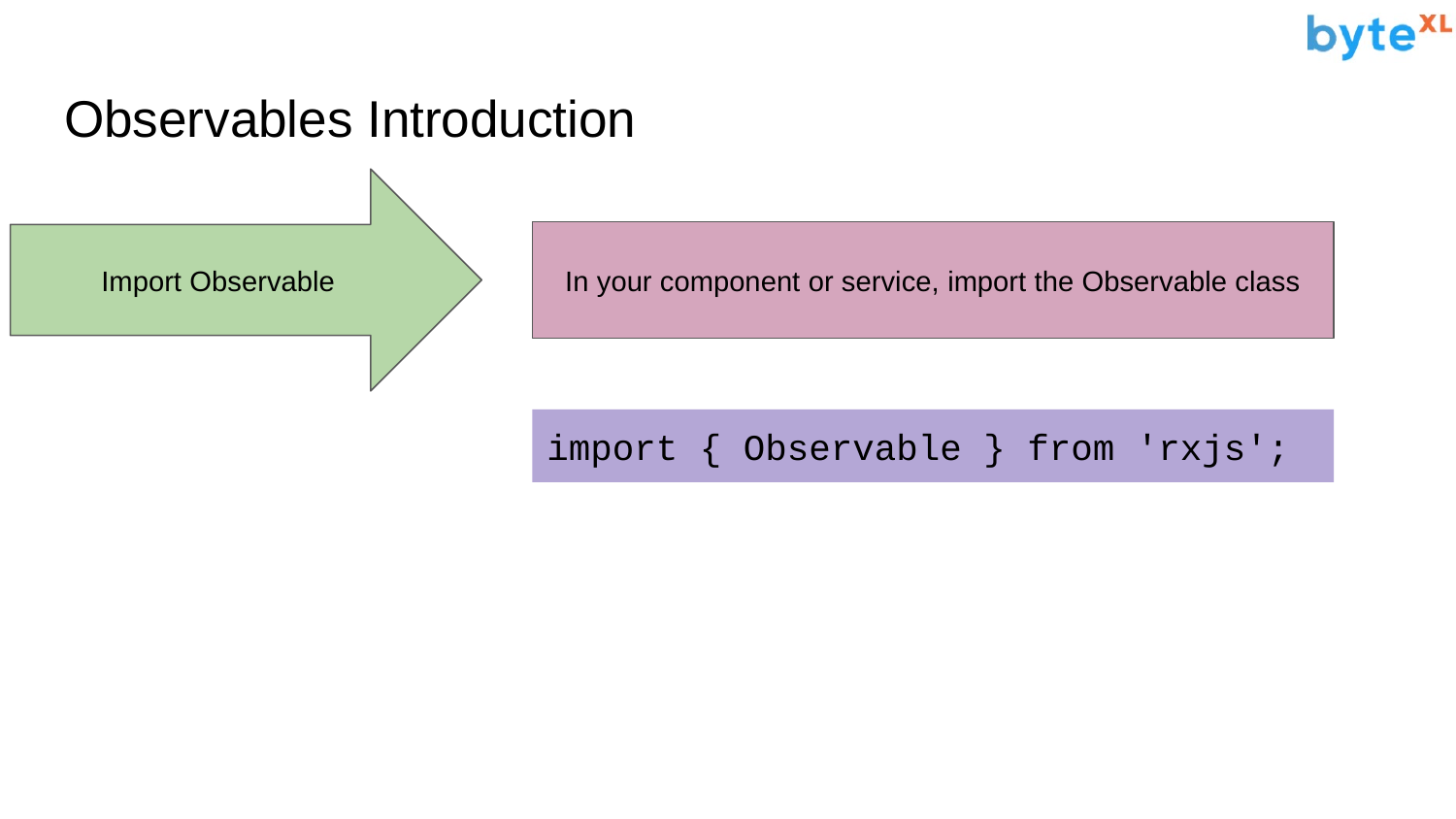

# Observables Introduction
Import Observable
In your component or service, import the Observable class
import { Observable } from 'rxjs';